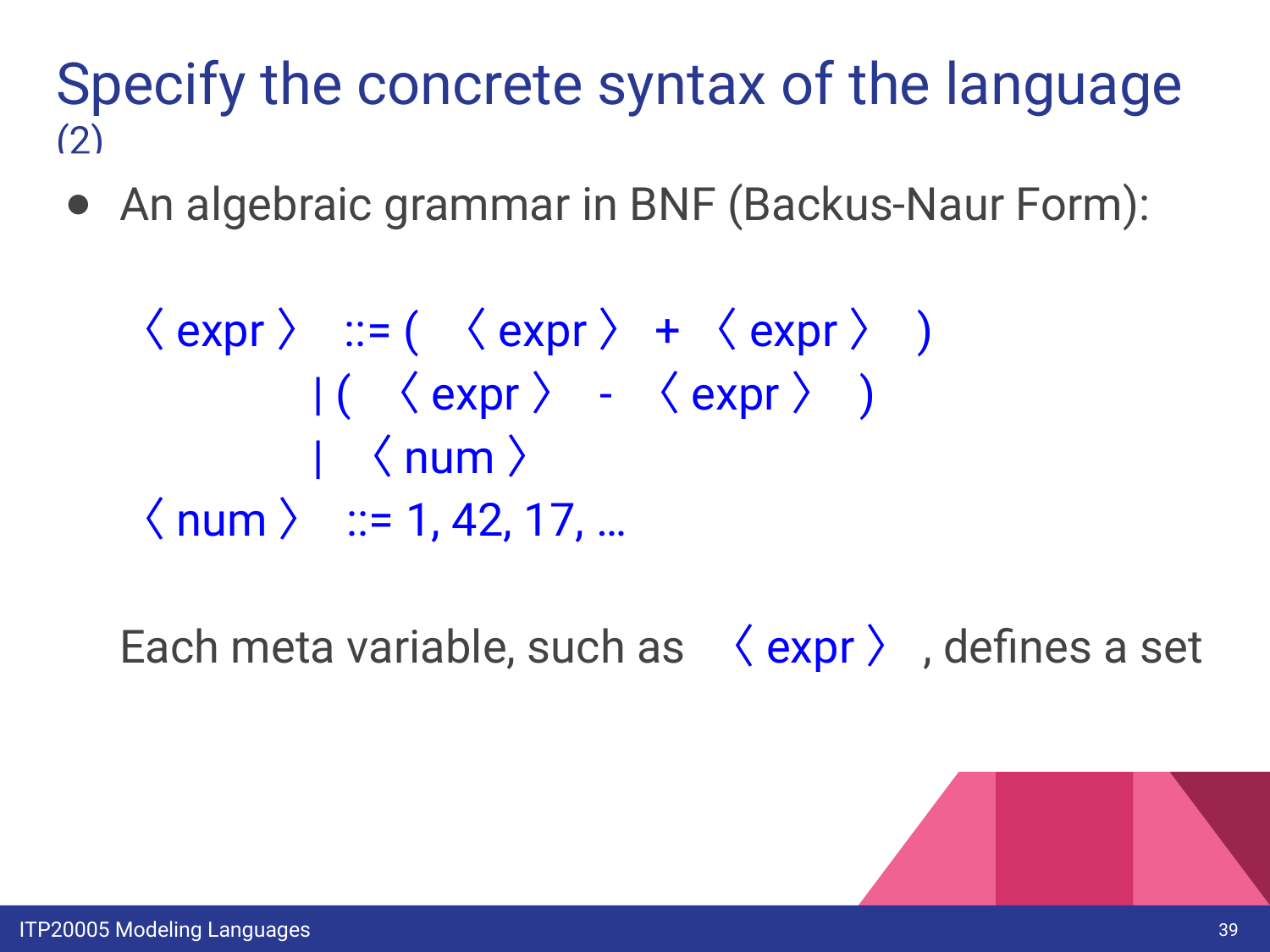

# Specify the concrete syntax of the language (2)
An algebraic grammar in BNF (Backus-Naur Form):
〈expr〉 ::= ( 〈expr〉+〈expr〉 )
                 | ( 〈expr〉 - 〈expr〉 )
                 | 〈num〉
〈num〉 ::= 1, 42, 17, …
Each meta variable, such as 〈expr〉, defines a set
39